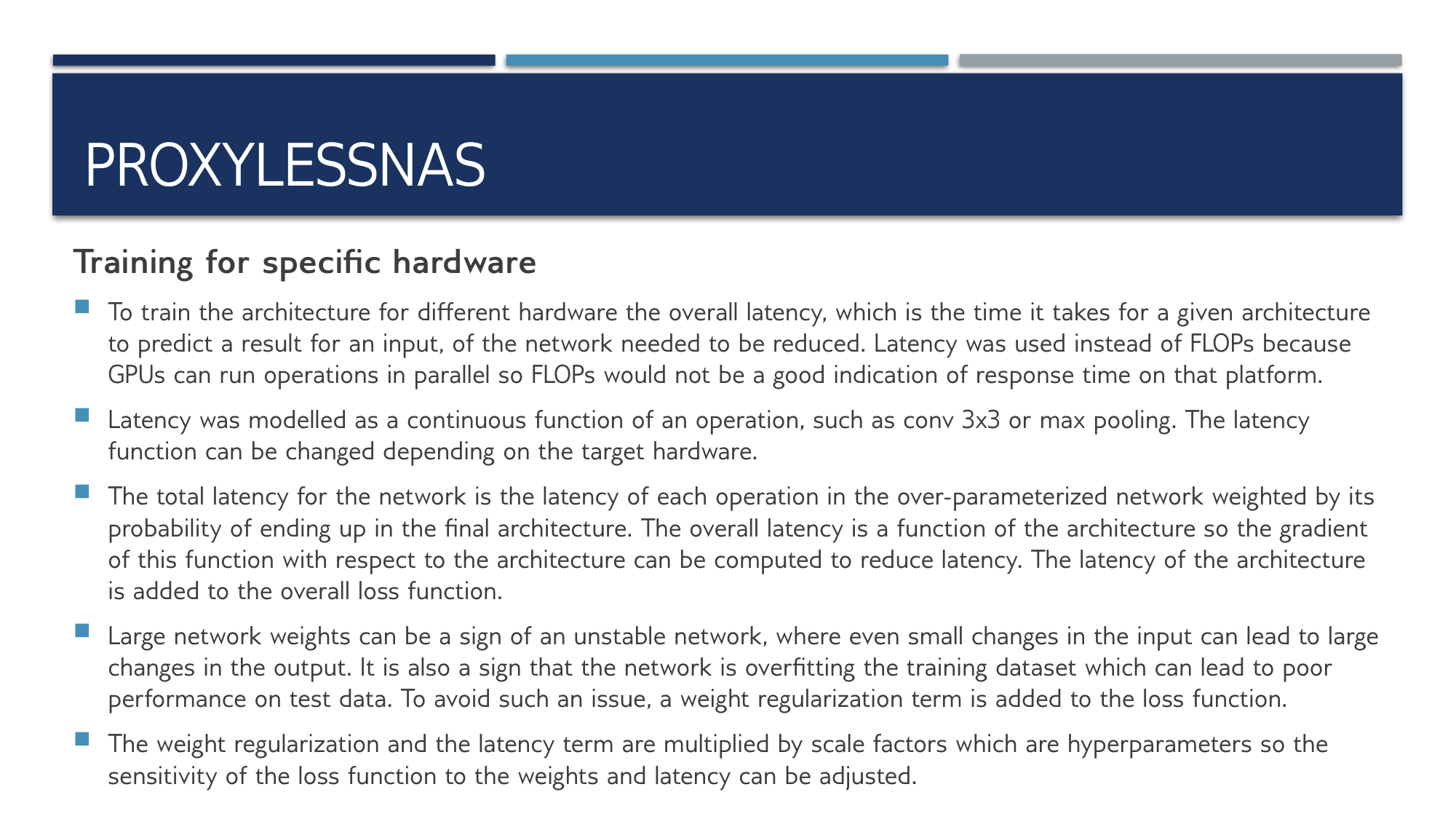

PROXYLESSNAS
Training for specific hardware
To train the architecture for different hardware the overall latency, which is the time it takes for a given architecture to predict a result for an input, of the network needed to be reduced. Latency was used instead of FLOPs because GPUs can run operations in parallel so FLOPs would not be a good indication of response time on that platform.
Latency was modelled as a continuous function of an operation, such as conv 3x3 or max pooling. The latency function can be changed depending on the target hardware.
The total latency for the network is the latency of each operation in the over-parameterized network weighted by its probability of ending up in the final architecture. The overall latency is a function of the architecture so the gradient of this function with respect to the architecture can be computed to reduce latency. The latency of the architecture is added to the overall loss function.
Large network weights can be a sign of an unstable network, where even small changes in the input can lead to large changes in the output. It is also a sign that the network is overfitting the training dataset which can lead to poor performance on test data. To avoid such an issue, a weight regularization term is added to the loss function.
The weight regularization and the latency term are multiplied by scale factors which are hyperparameters so the sensitivity of the loss function to the weights and latency can be adjusted.